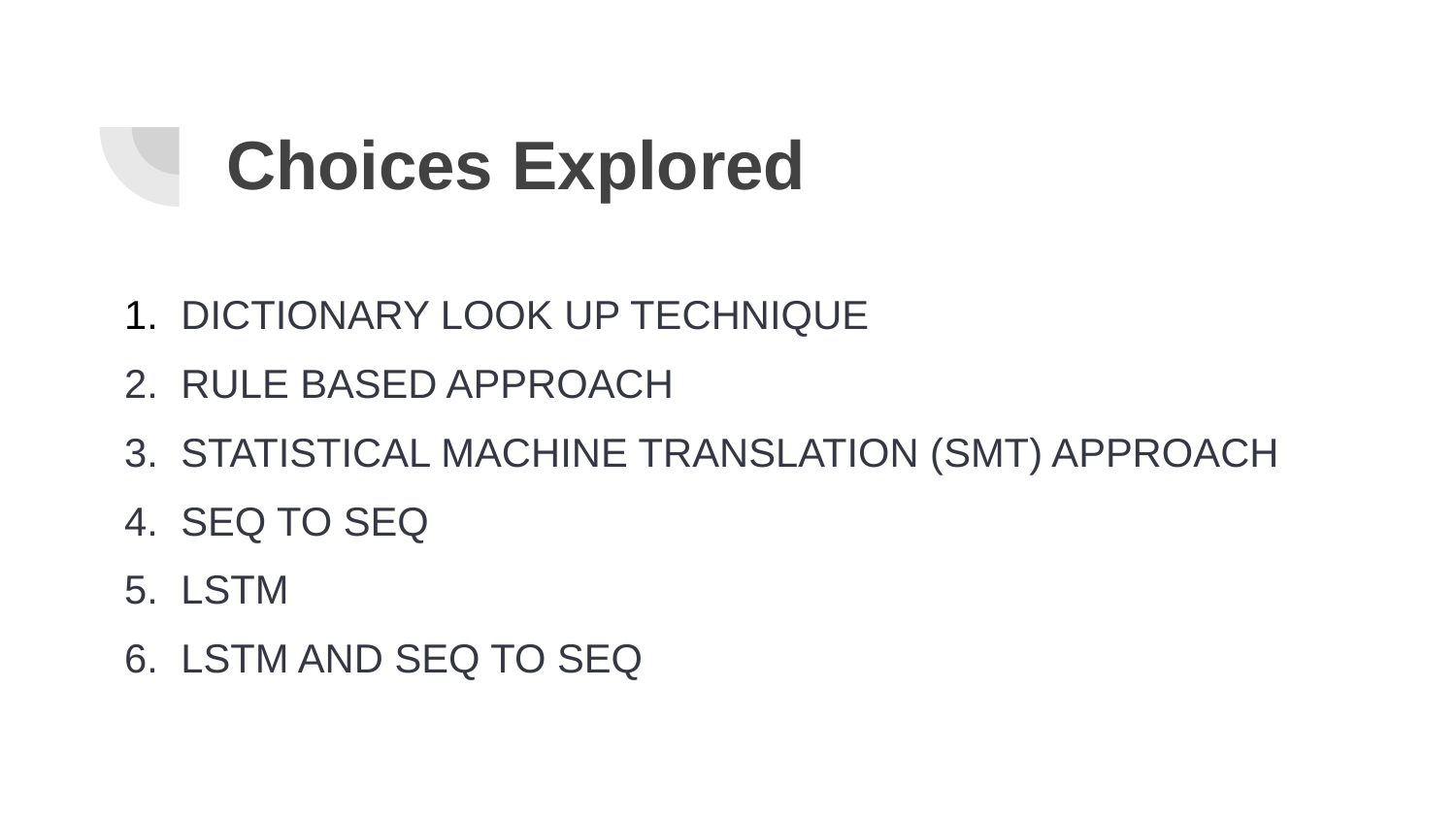

# Choices Explored
DICTIONARY LOOK UP TECHNIQUE
RULE BASED APPROACH
STATISTICAL MACHINE TRANSLATION (SMT) APPROACH
SEQ TO SEQ
LSTM
LSTM AND SEQ TO SEQ